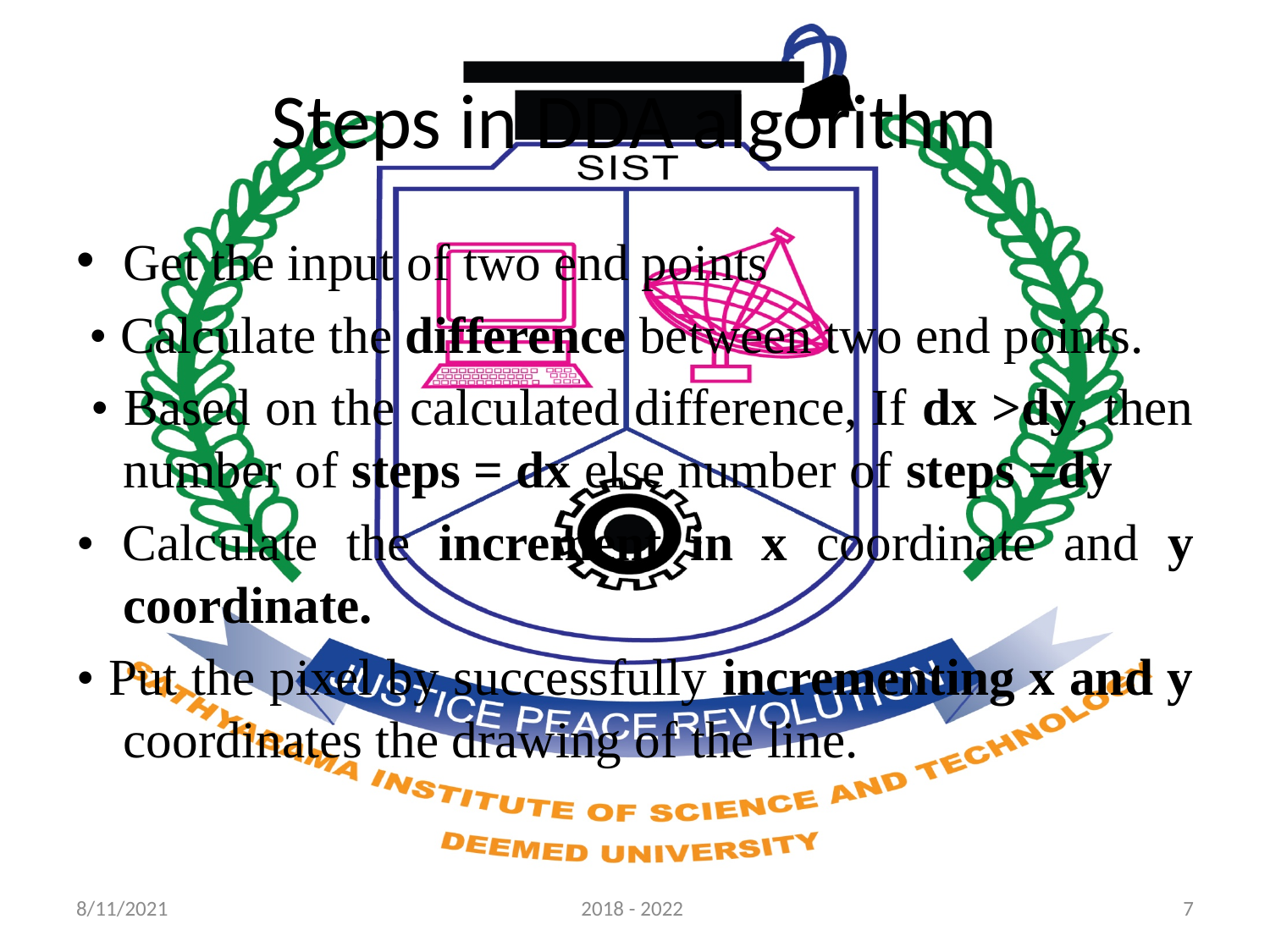

# Steps in DDA algorithm
Get the input of two end points
 • Calculate the difference between two end points.
 • Based on the calculated difference, If dx >dy, then number of steps = dx else number of steps =dy
• Calculate the increment in x coordinate and y coordinate.
• Put the pixel by successfully incrementing x and y coordinates the drawing of the line.
8/11/2021
2018 - 2022
7